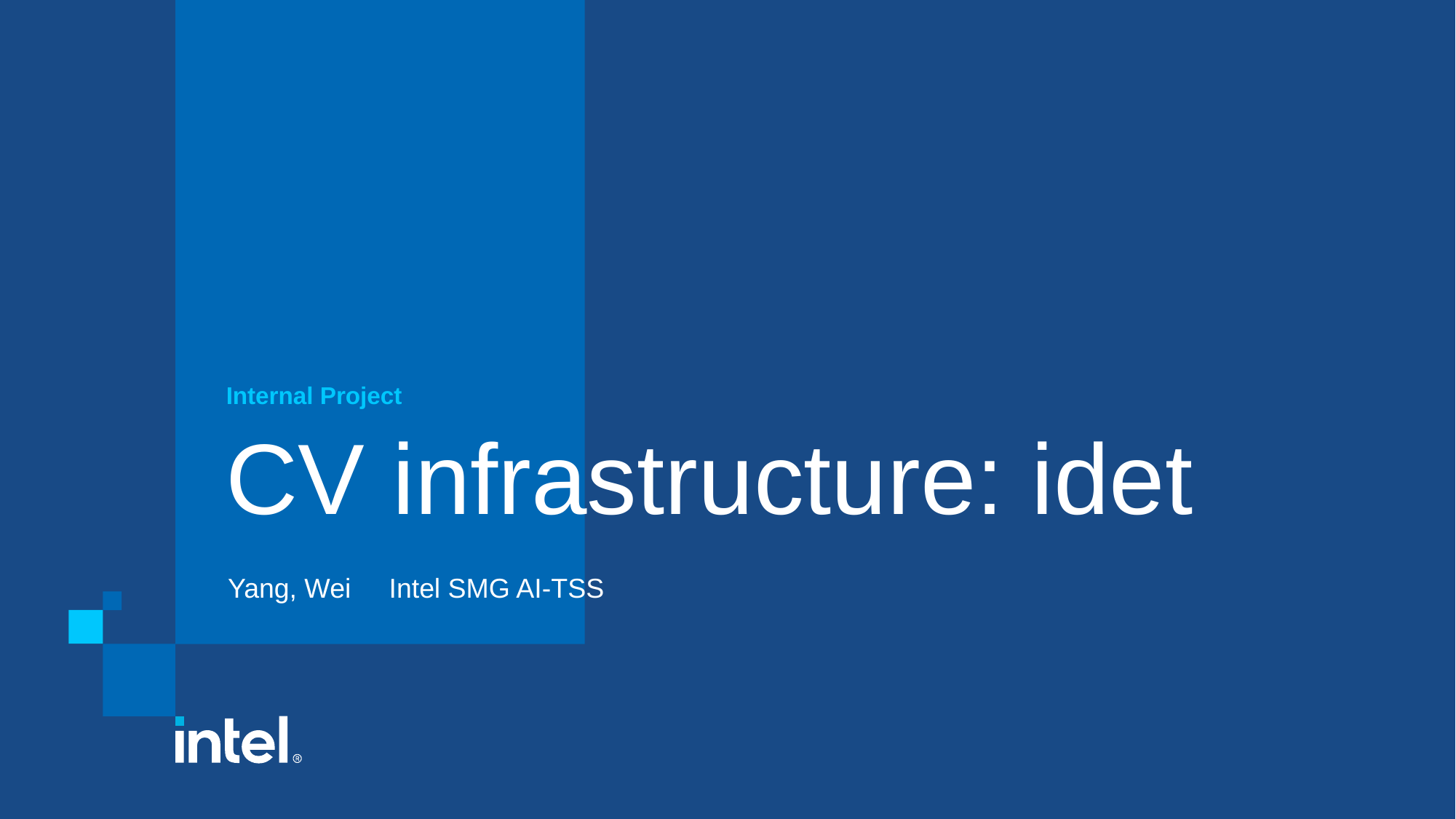

Internal Project
# CV infrastructure: idet
Yang, Wei     Intel SMG AI-TSS